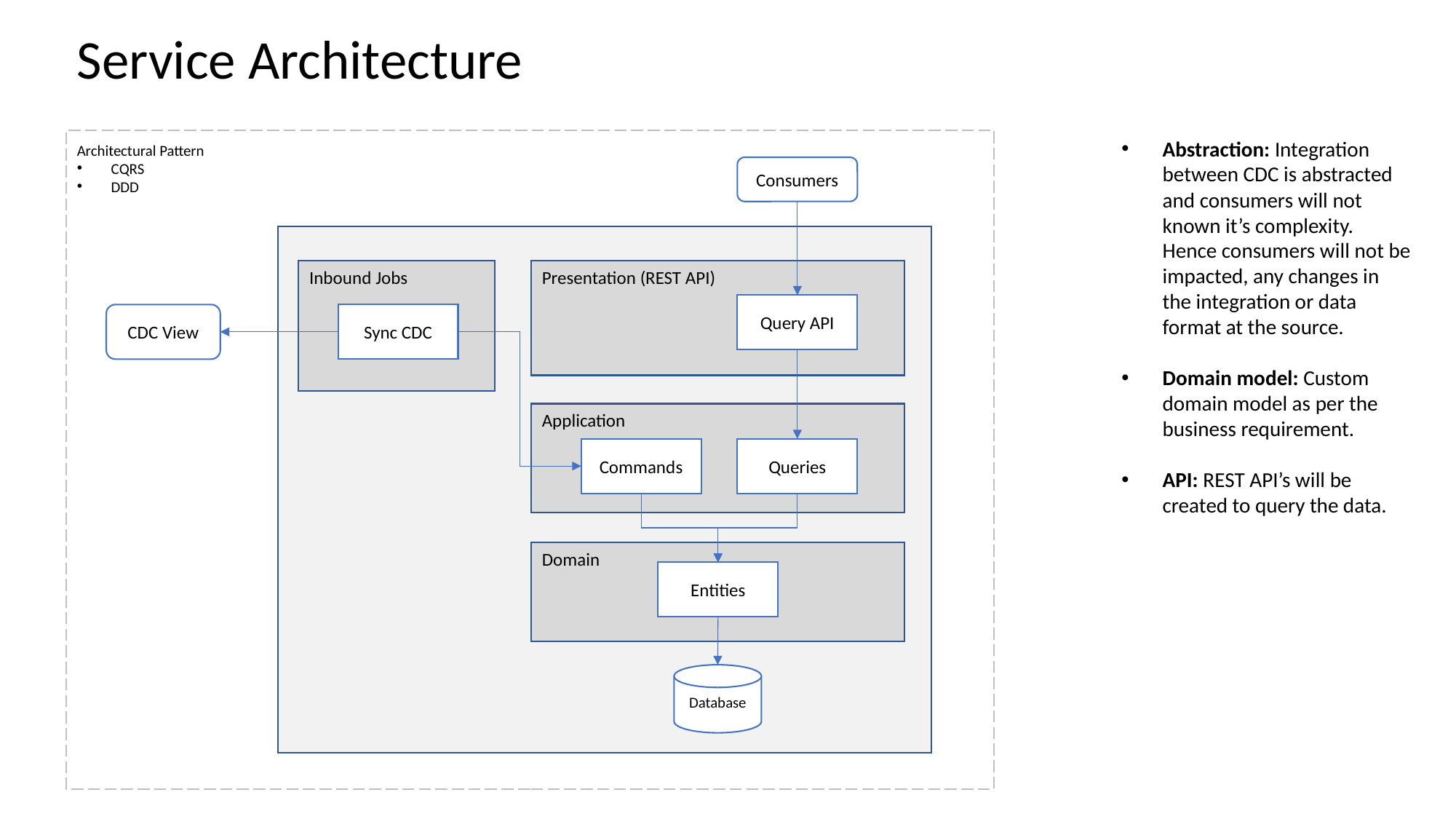

Service Architecture

Abstraction: Integration between CDC is abstracted and consumers will not known it’s complexity. Hence consumers will not be impacted, any changes in the integration or data format at the source.

Domain model: Custom domain model as per the business requirement.

API: REST API’s will be created to query the data.
Architectural Pattern
CQRS
DDD
Consumers

Inbound Jobs
Presentation (REST API)
Query API
CDC View
Sync CDC
Application
Commands
Queries
Domain
Entities
Database